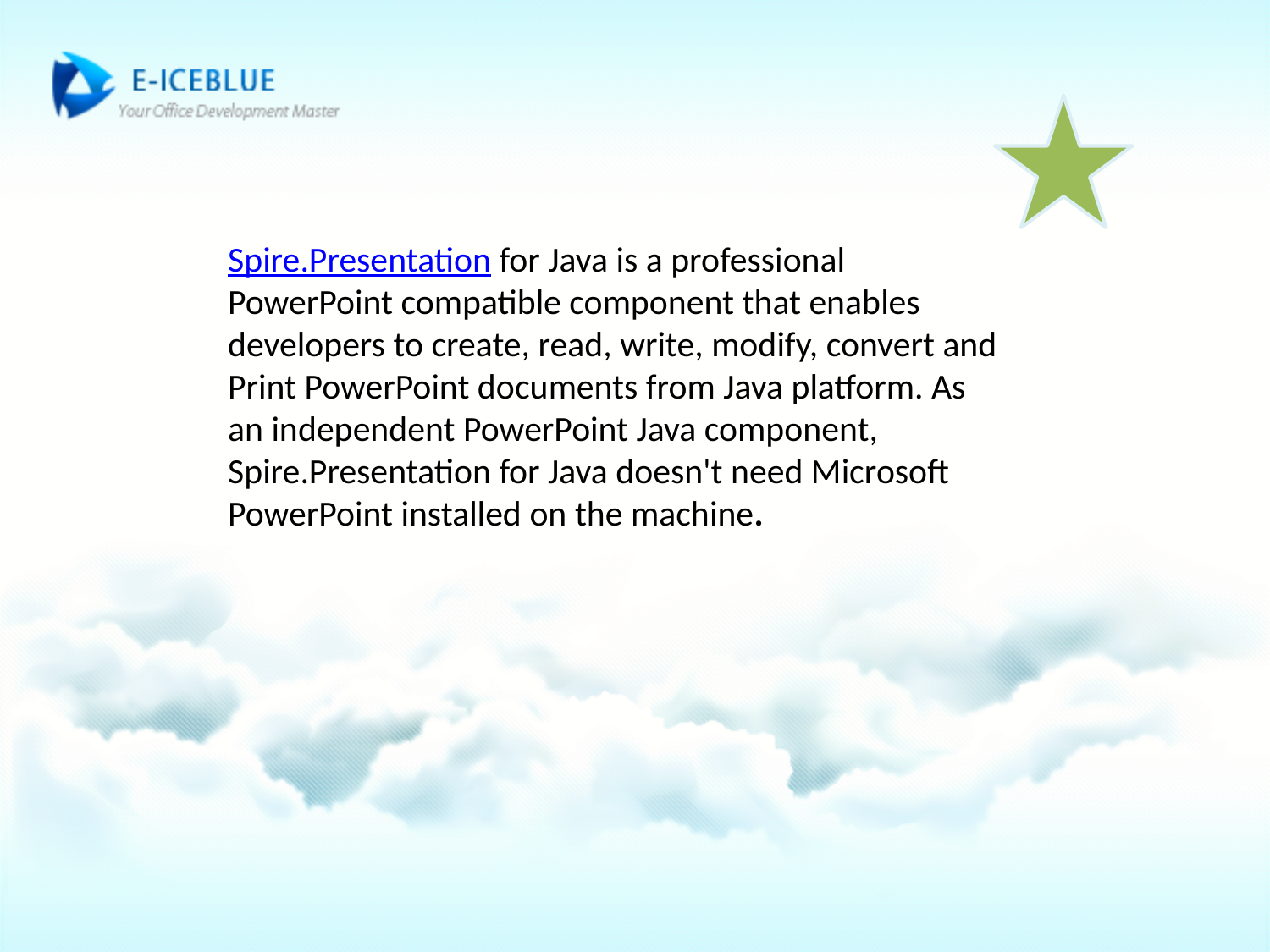

Spire.Presentation for Java is a professional PowerPoint compatible component that enables developers to create, read, write, modify, convert and Print PowerPoint documents from Java platform. As an independent PowerPoint Java component, Spire.Presentation for Java doesn't need Microsoft PowerPoint installed on the machine.